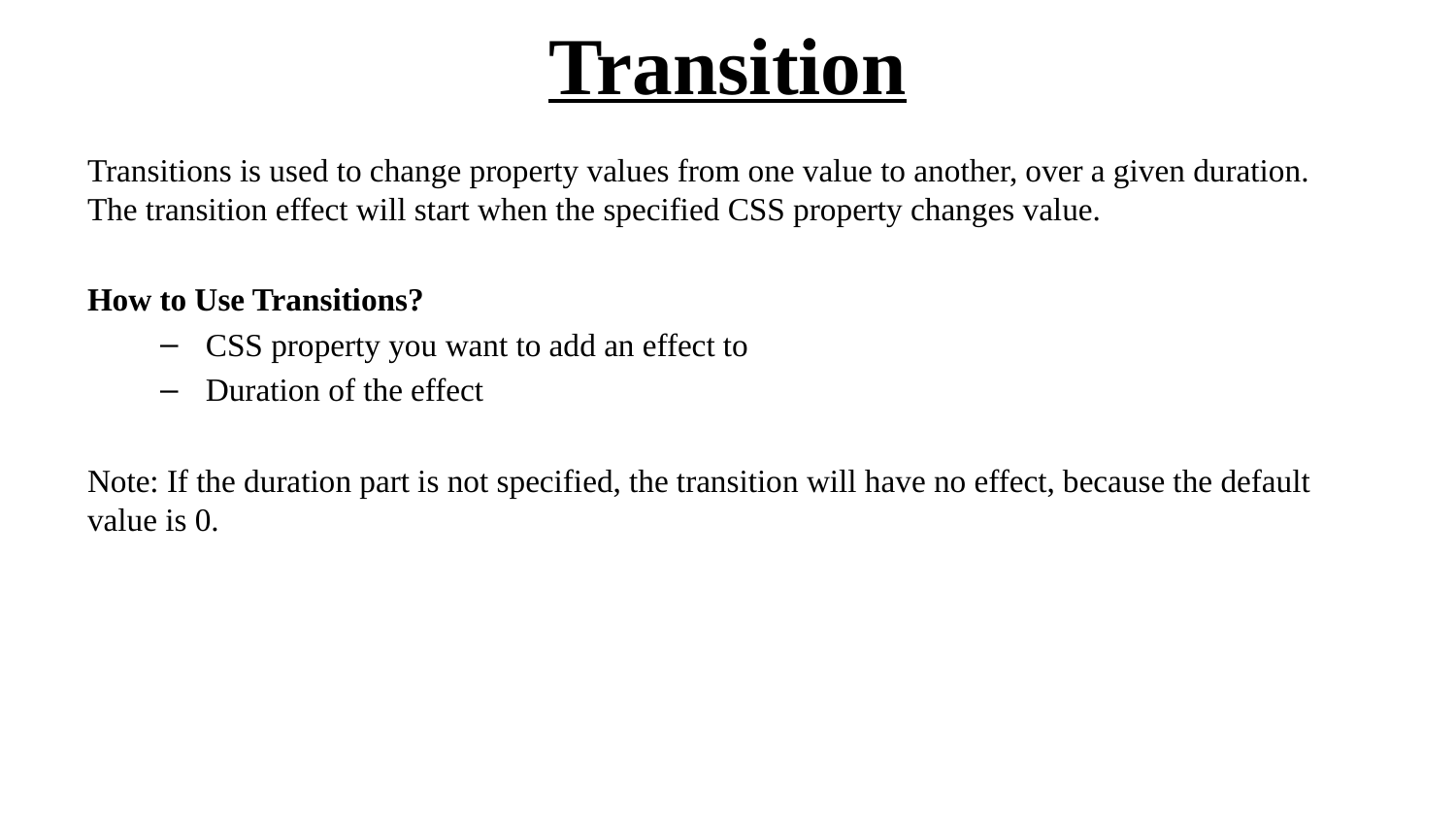

# Transition
Transitions is used to change property values from one value to another, over a given duration. The transition effect will start when the specified CSS property changes value.

How to Use Transitions?
CSS property you want to add an effect to
Duration of the effect

Note: If the duration part is not specified, the transition will have no effect, because the default value is 0.